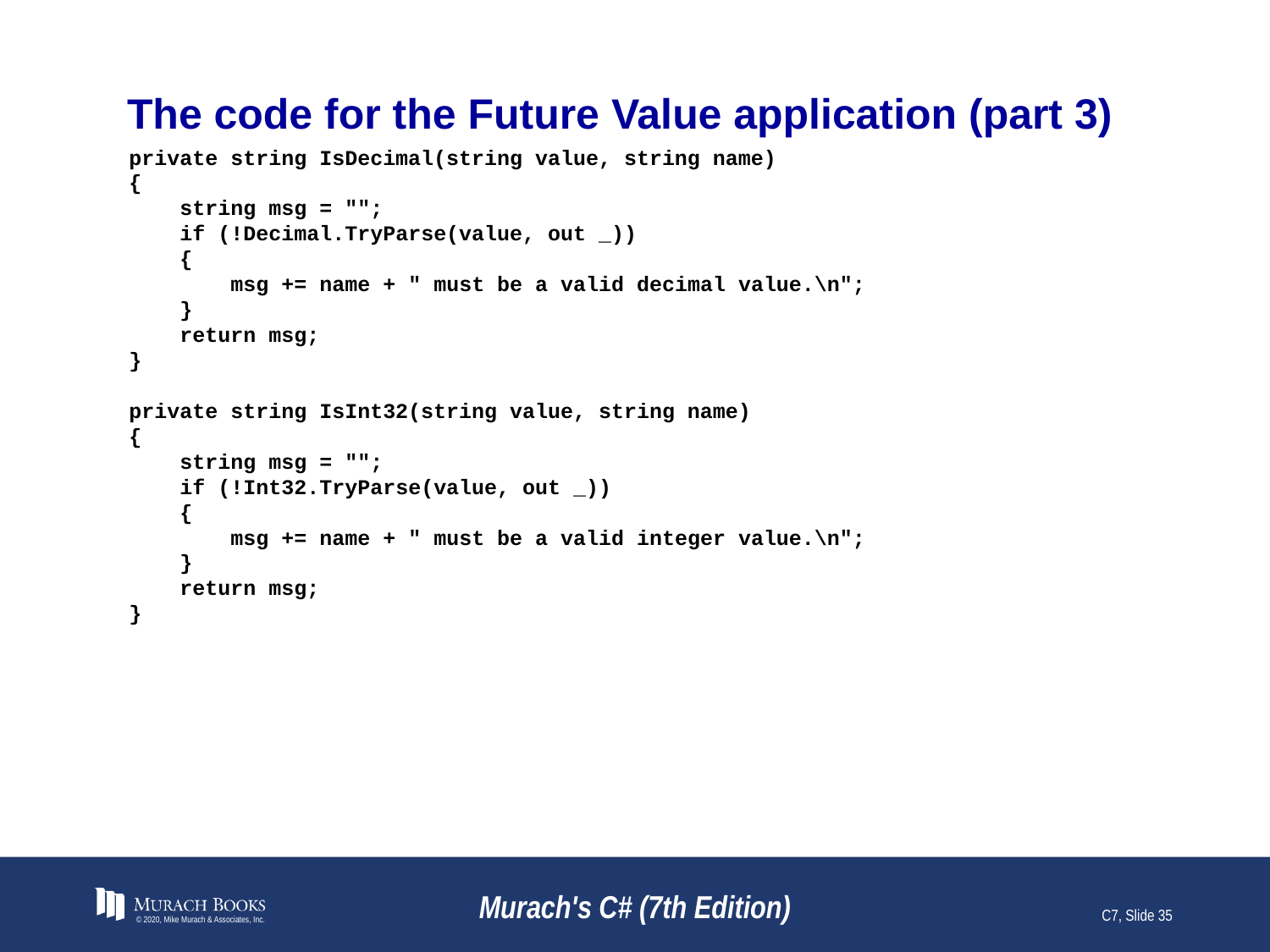

# The code for the Future Value application (part 3)
private string IsDecimal(string value, string name)
{
    string msg = "";
    if (!Decimal.TryParse(value, out _))
    {
        msg += name + " must be a valid decimal value.\n";
    }
    return msg;
}

private string IsInt32(string value, string name)
{
    string msg = "";
    if (!Int32.TryParse(value, out _))
    {
        msg += name + " must be a valid integer value.\n";
    }
    return msg;
}

© 2020, Mike Murach & Associates, Inc.
Murach's C# (7th Edition)

C7, Slide 35